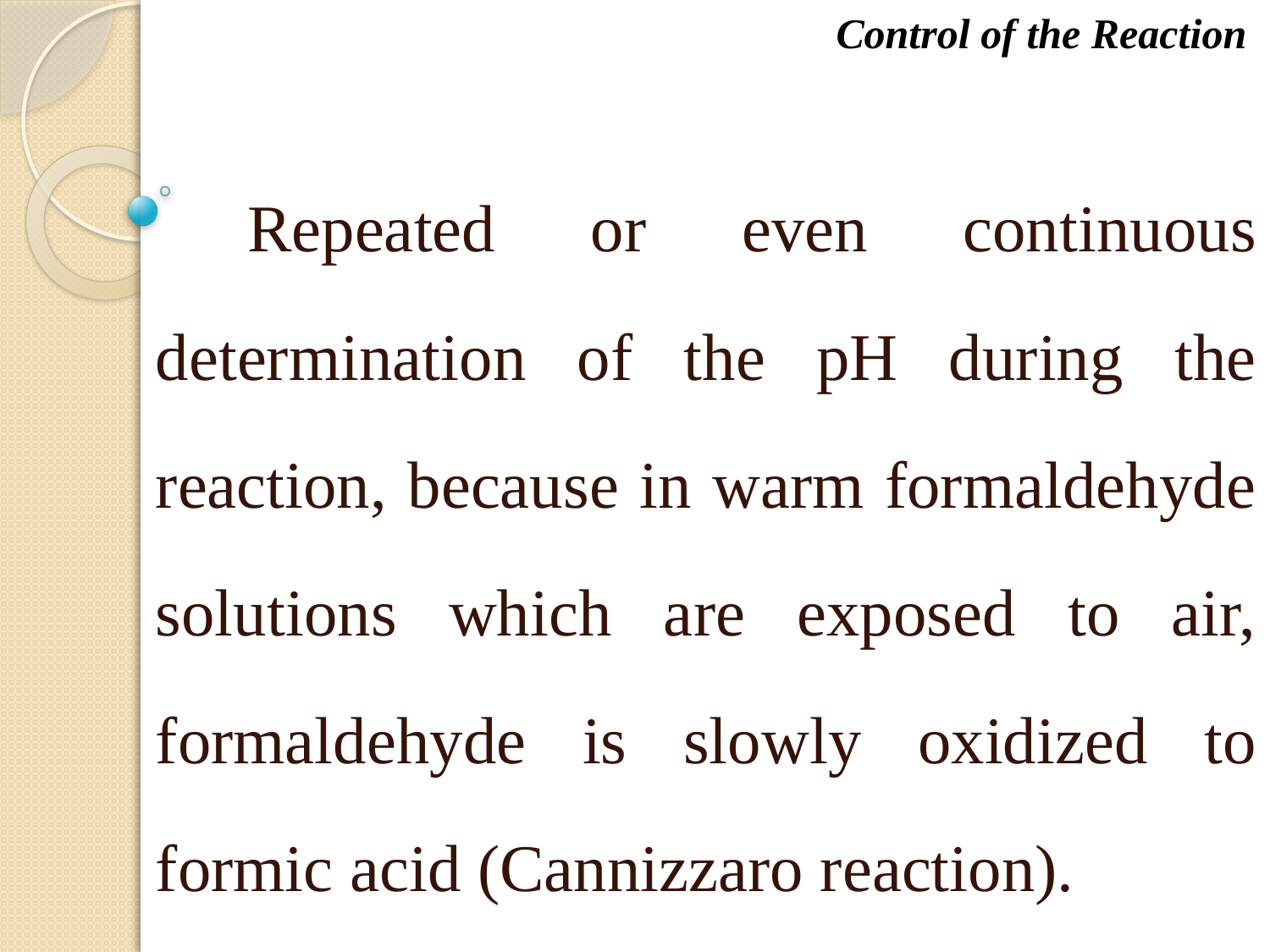

Control of the Reaction
 Repeated or even continuous determination of the pH during the reaction, because in warm formaldehyde solutions which are exposed to air, formaldehyde is slowly oxidized to formic acid (Cannizzaro reaction).